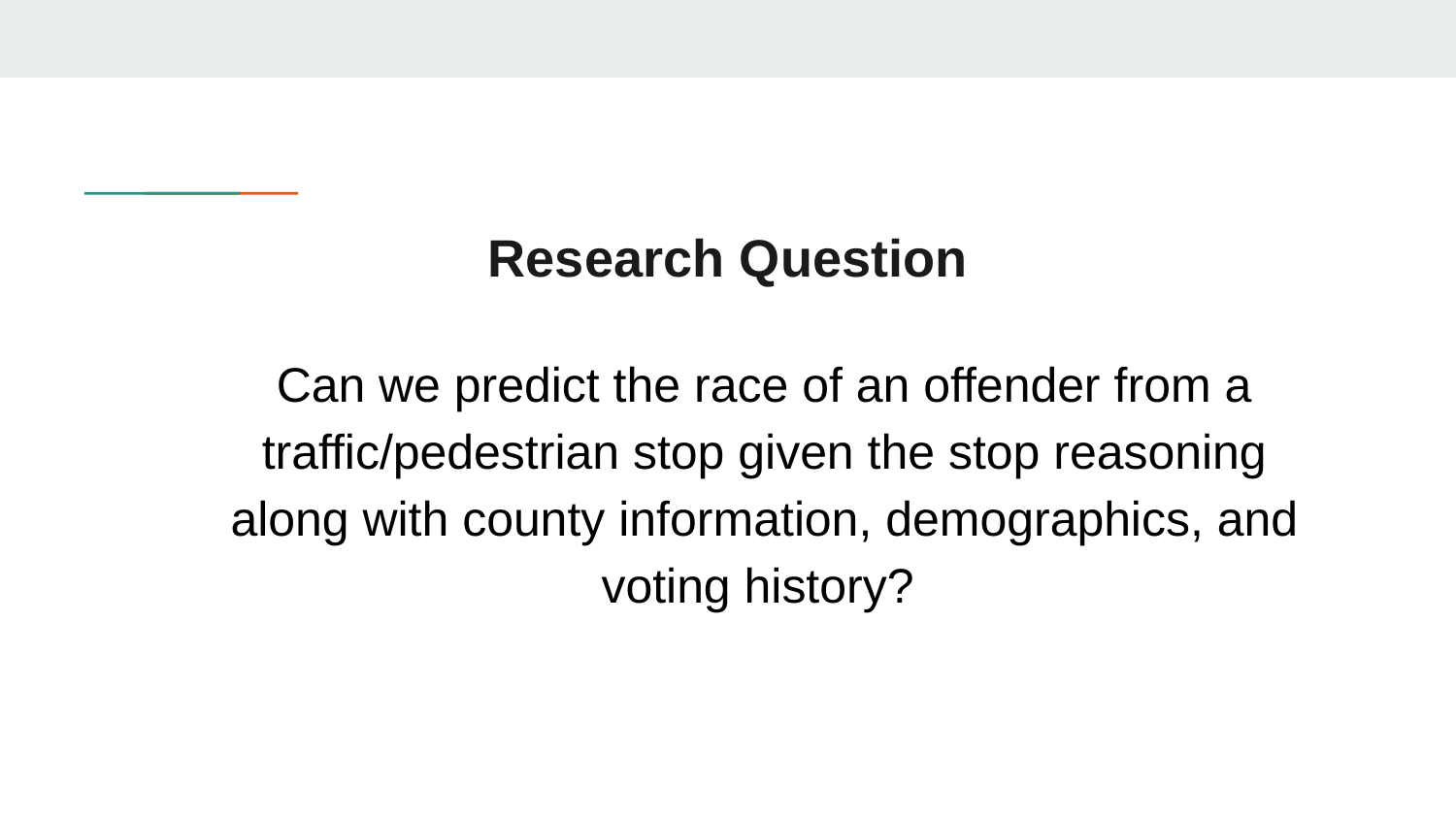

# Research Question

Can we predict the race of an offender from a traffic/pedestrian stop given the stop reasoning along with county information, demographics, and voting history?